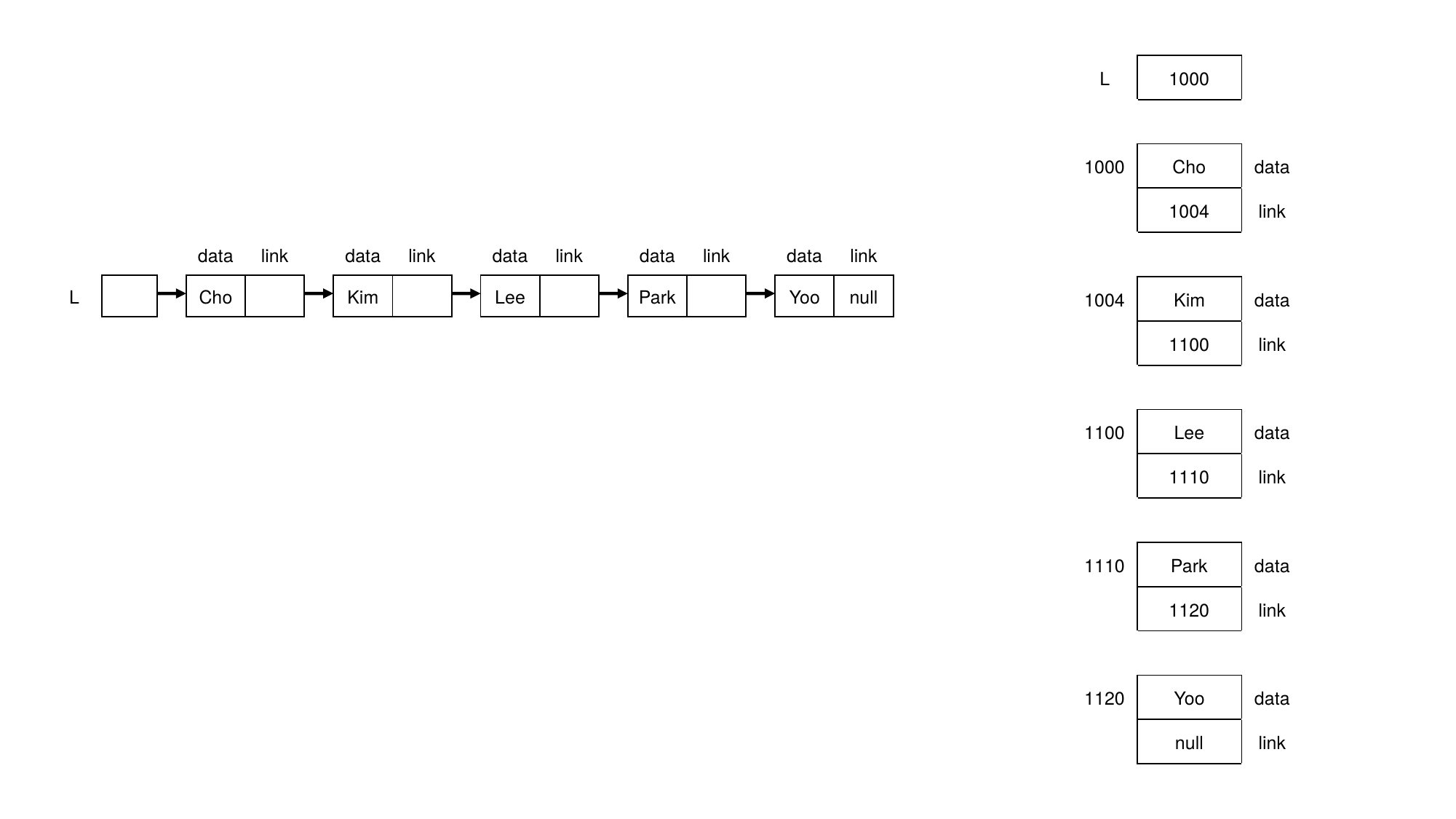

| L | 1000 |  |
| --- | --- | --- |
|  |  |  |
| 1000 | Cho | data |
|  | 1004 | link |
|  |  |  |
| 1004 | Kim | data |
|  | 1100 | link |
|  |  |  |
| 1100 | Lee | data |
|  | 1110 | link |
|  |  |  |
| 1110 | Park | data |
|  | 1120 | link |
|  |  |  |
| 1120 | Yoo | data |
|  | null | link |
|  |  |
| --- | --- |
| L |  |
| data | link |
| --- | --- |
| Cho |  |
| data | link |
| --- | --- |
| Kim |  |
| data | link |
| --- | --- |
| Lee |  |
| data | link |
| --- | --- |
| Park |  |
| data | link |
| --- | --- |
| Yoo | null |